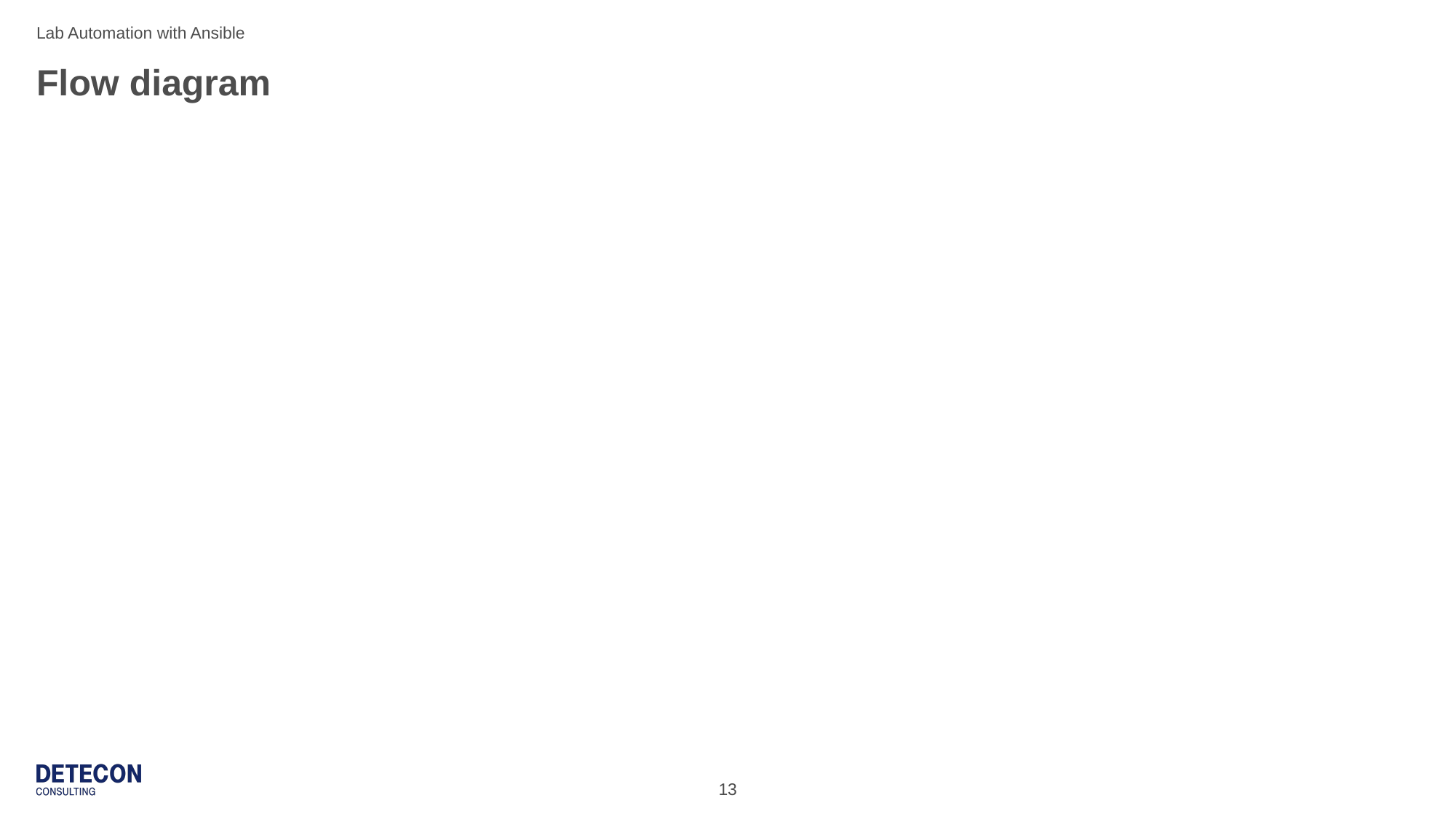

Lab Automation with Ansible
# Flow diagram